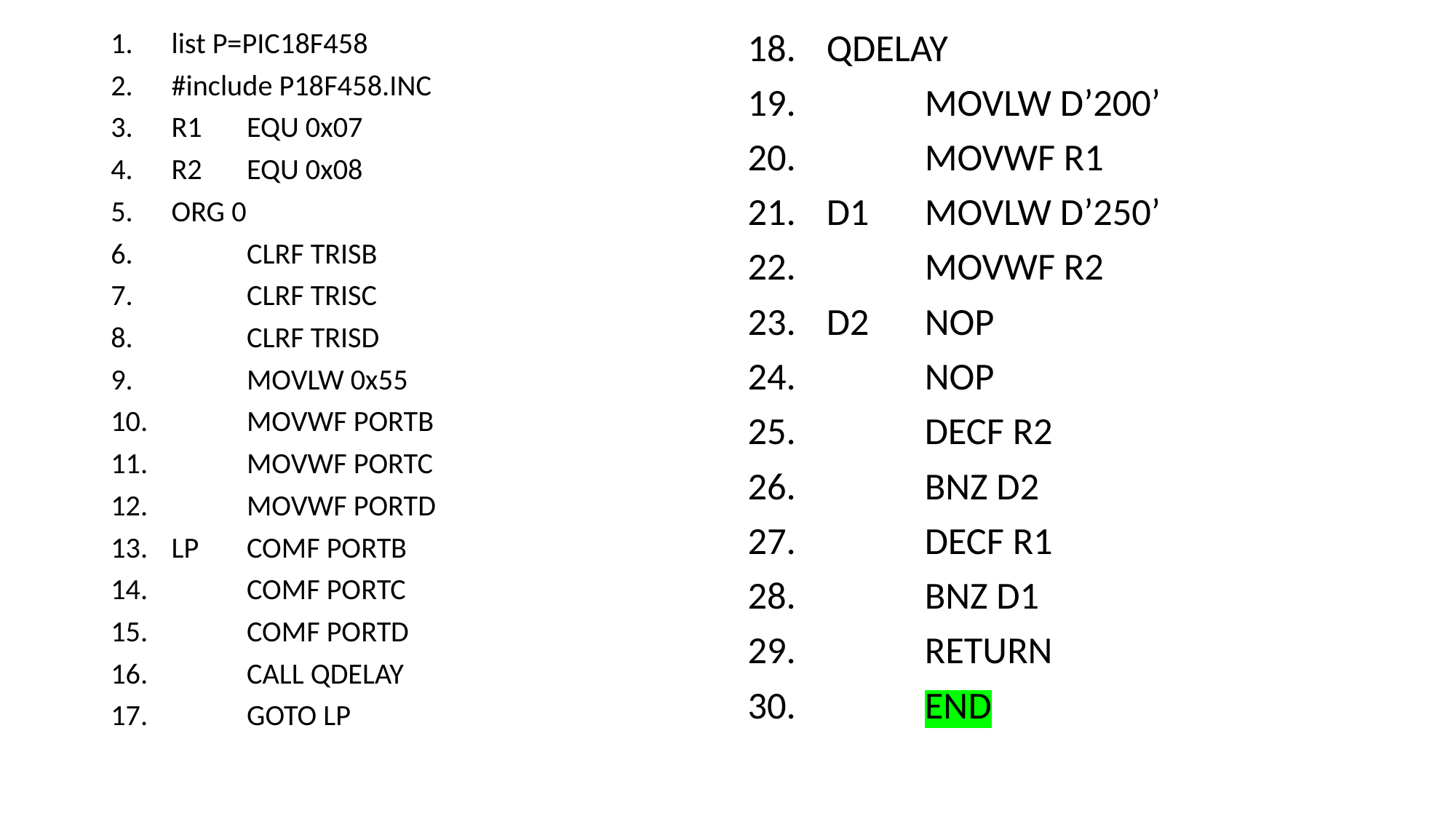

list P=PIC18F458
#include P18F458.INC
R1	EQU 0x07
R2	EQU 0x08
ORG 0
	CLRF TRISB
	CLRF TRISC
	CLRF TRISD
	MOVLW 0x55
	MOVWF PORTB
	MOVWF PORTC
	MOVWF PORTD
LP	COMF PORTB
	COMF PORTC
	COMF PORTD
	CALL QDELAY
	GOTO LP
QDELAY
	MOVLW D’200’
	MOVWF R1
D1	MOVLW D’250’
	MOVWF R2
D2	NOP
	NOP
	DECF R2
	BNZ D2
	DECF R1
	BNZ D1
	RETURN
	END